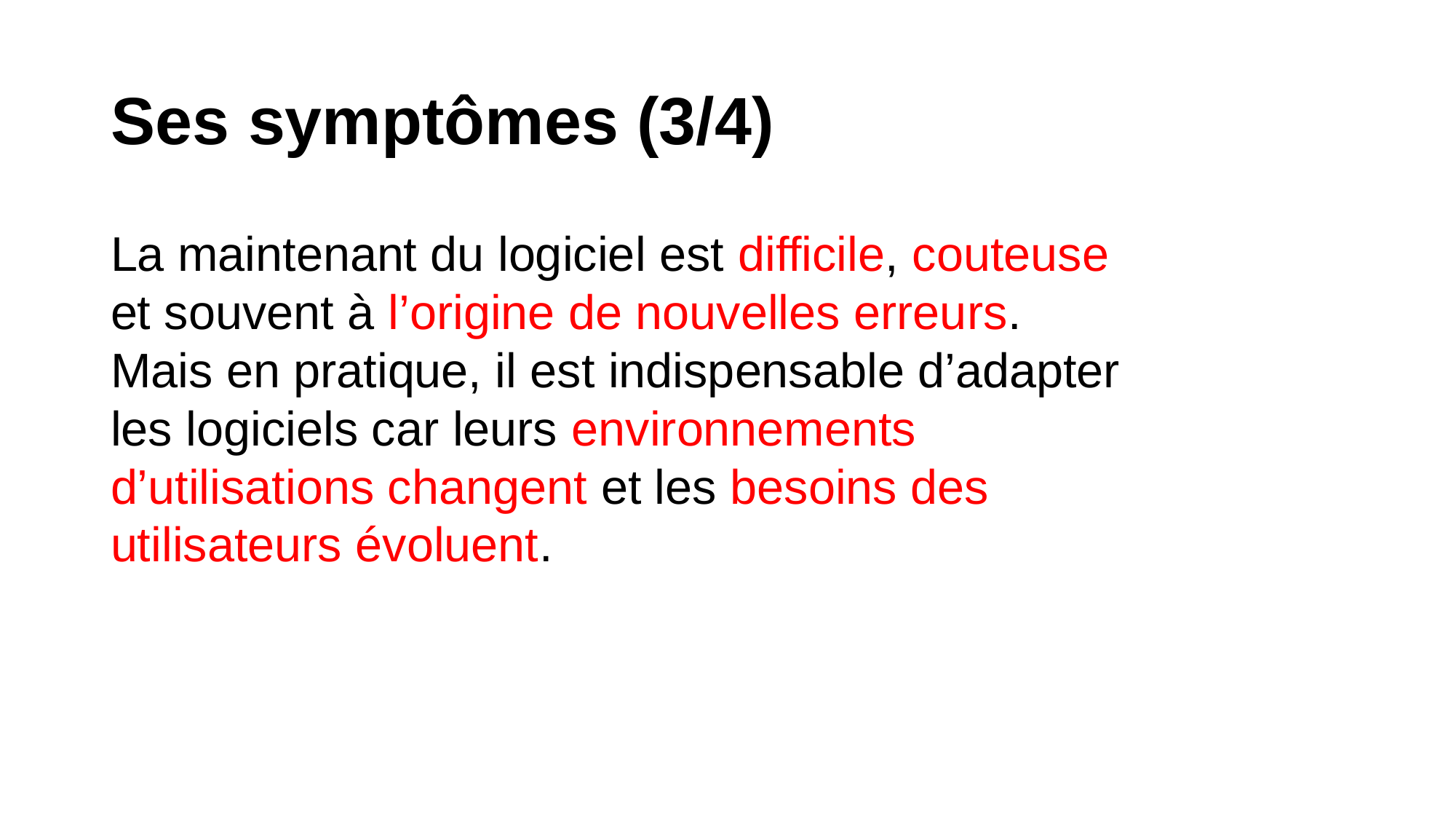

# Ses symptômes (3/4)
La maintenant du logiciel est difficile, couteuse et souvent à l’origine de nouvelles erreurs. Mais en pratique, il est indispensable d’adapter les logiciels car leurs environnements d’utilisations changent et les besoins des utilisateurs évoluent.